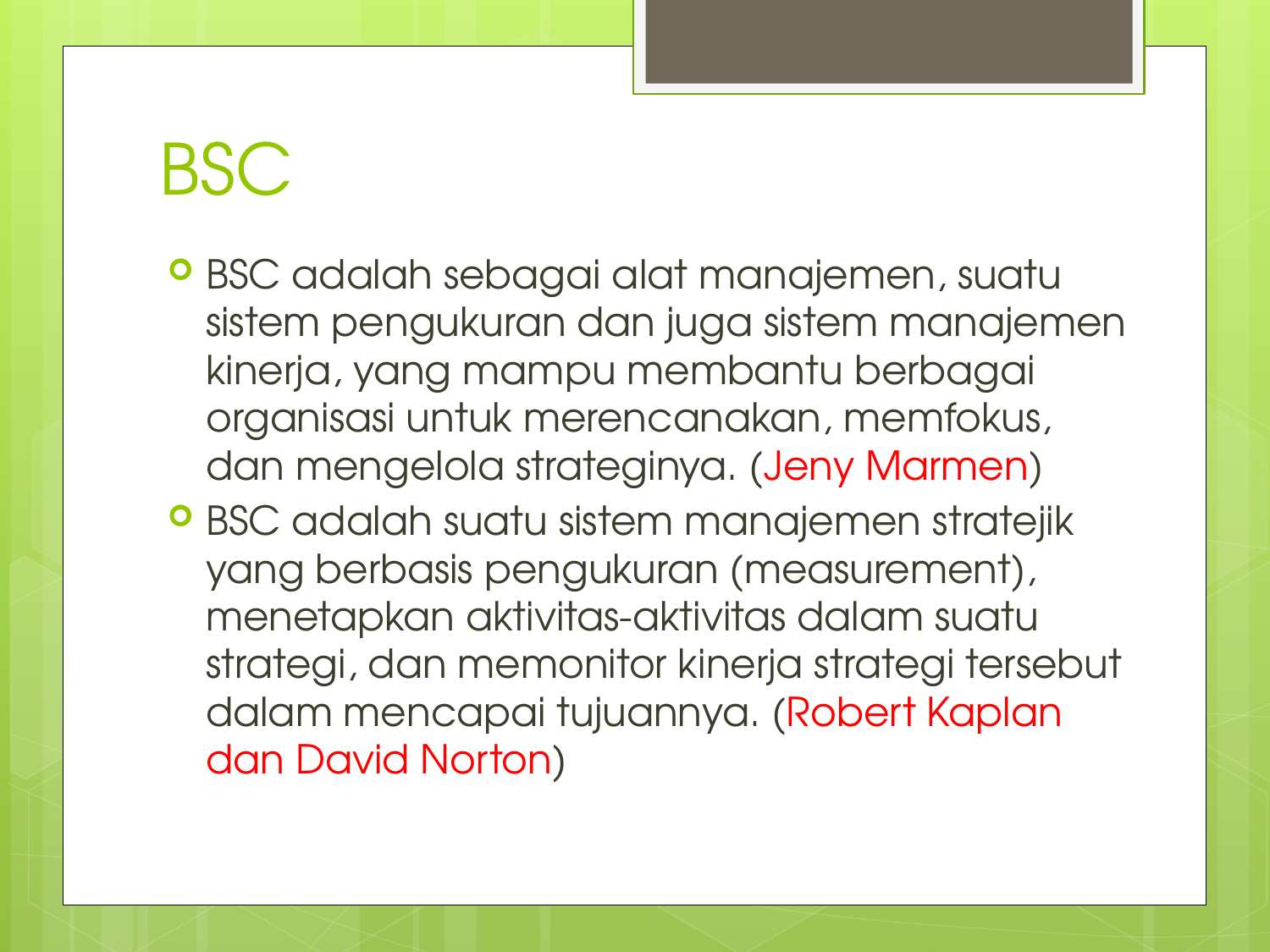

# BSC
BSC adalah sebagai alat manajemen, suatu sistem pengukuran dan juga sistem manajemen kinerja, yang mampu membantu berbagai organisasi untuk merencanakan, memfokus, dan mengelola strateginya. (Jeny Marmen)
BSC adalah suatu sistem manajemen stratejik yang berbasis pengukuran (measurement), menetapkan aktivitas-aktivitas dalam suatu strategi, dan memonitor kinerja strategi tersebut dalam mencapai tujuannya. (Robert Kaplan dan David Norton)